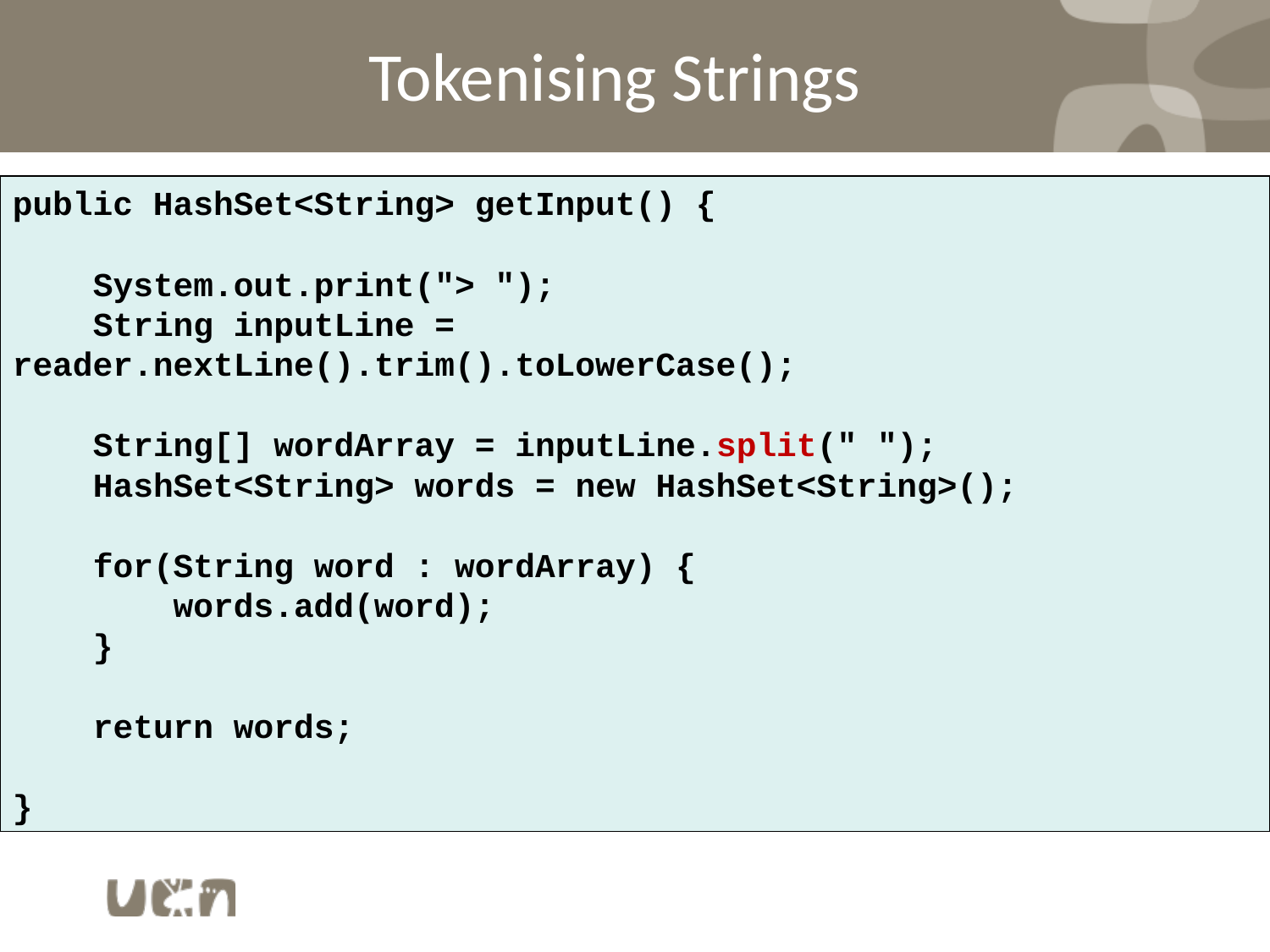

# Tokenising Strings
public HashSet<String> getInput() {

    System.out.print("> ");
    String inputLine = reader.nextLine().trim().toLowerCase();

    String[] wordArray = inputLine.split(" ");
    HashSet<String> words = new HashSet<String>();

    for(String word : wordArray) {
        words.add(word);
    }

    return words;

}